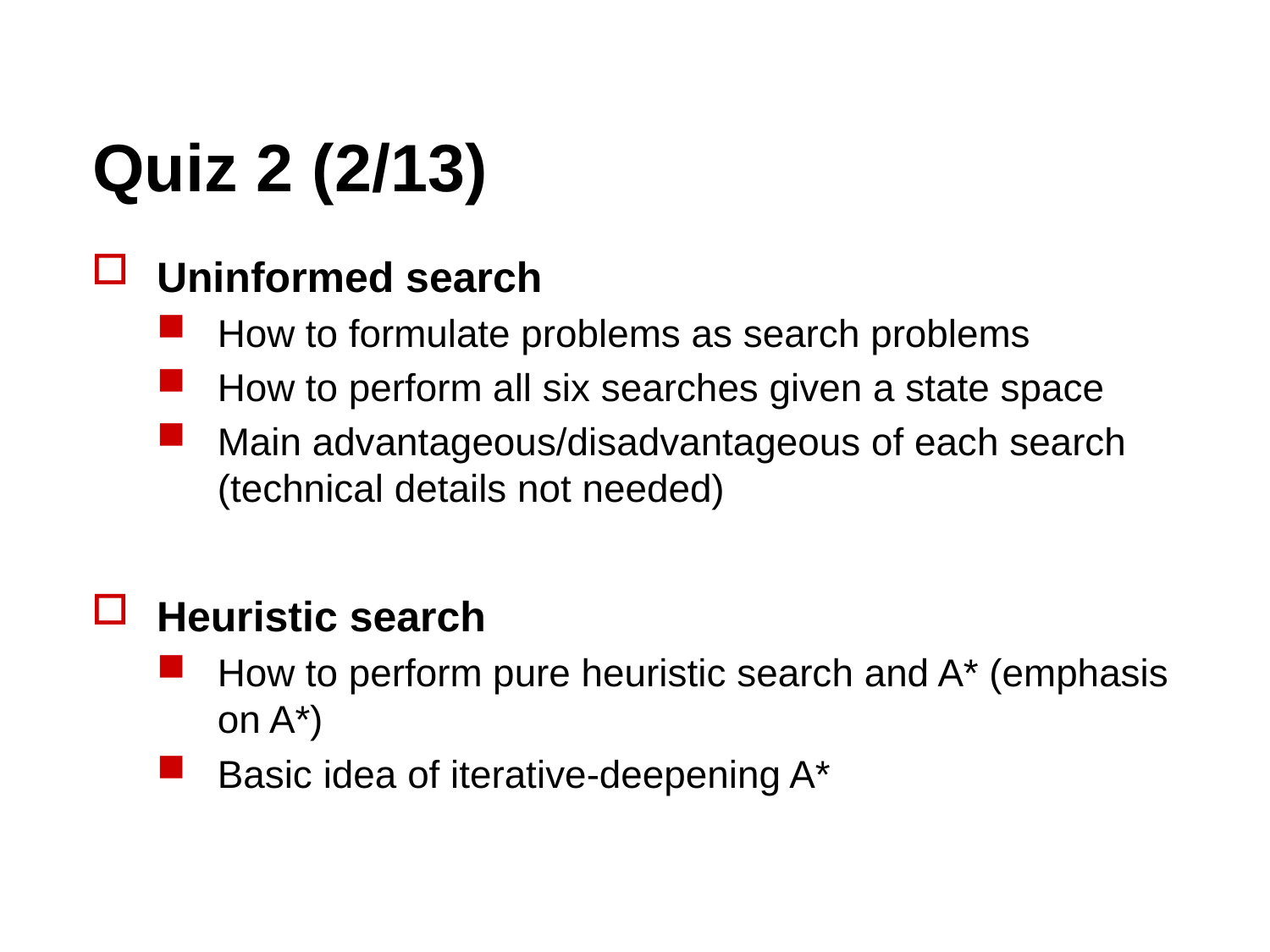

# Quiz 2 (2/13)
Uninformed search
How to formulate problems as search problems
How to perform all six searches given a state space
Main advantageous/disadvantageous of each search (technical details not needed)

Heuristic search
How to perform pure heuristic search and A* (emphasis on A*)
Basic idea of iterative-deepening A*